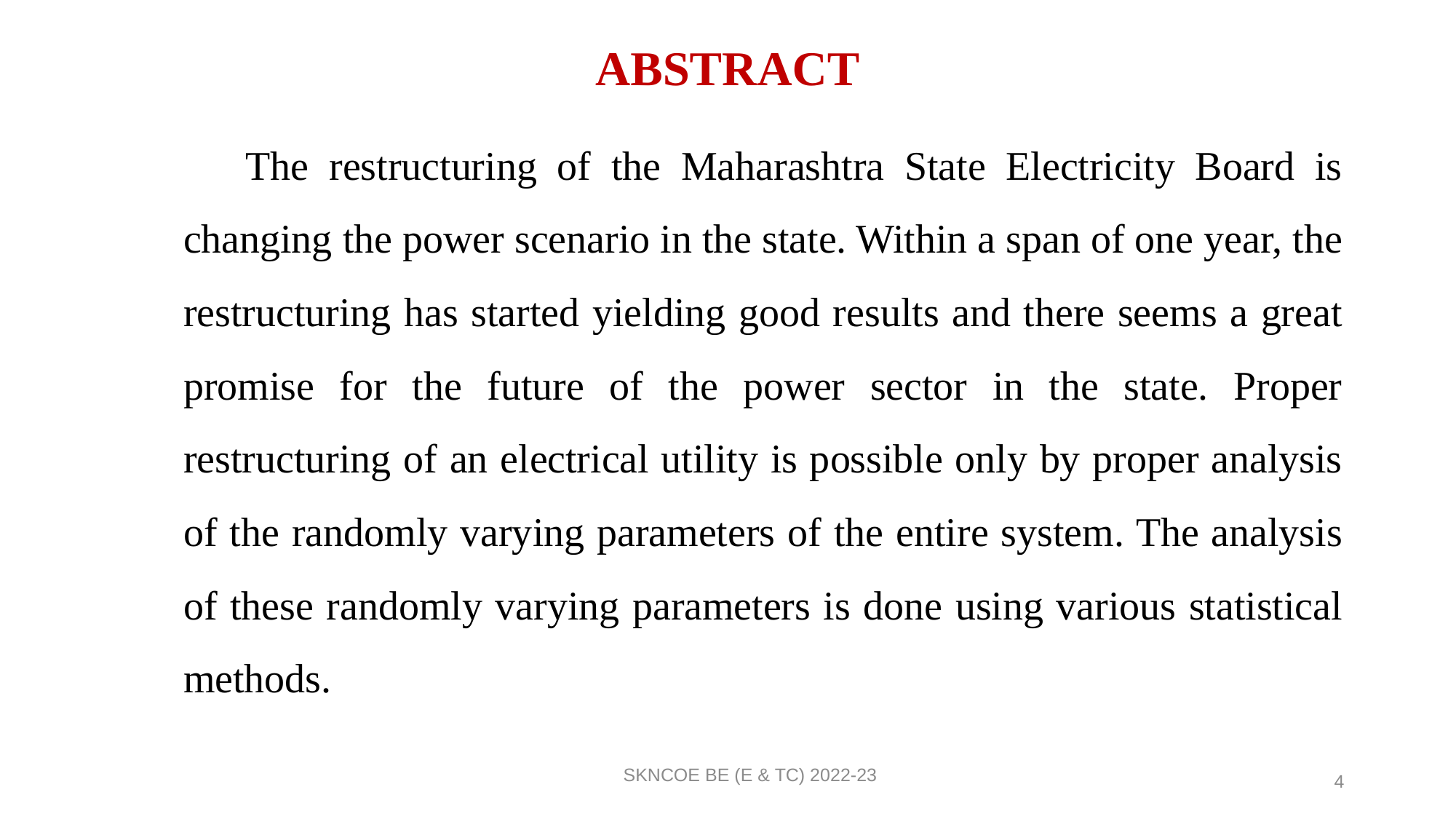

# ABSTRACT
       The restructuring of the Maharashtra State Electricity Board is changing the power scenario in the state. Within a span of one year, the restructuring has started yielding good results and there seems a great promise for the future of the power sector in the state. Proper restructuring of an electrical utility is possible only by proper analysis of the randomly varying parameters of the entire system. The analysis of these randomly varying parameters is done using various statistical methods.
SKNCOE BE (E & TC) 2022-23
4